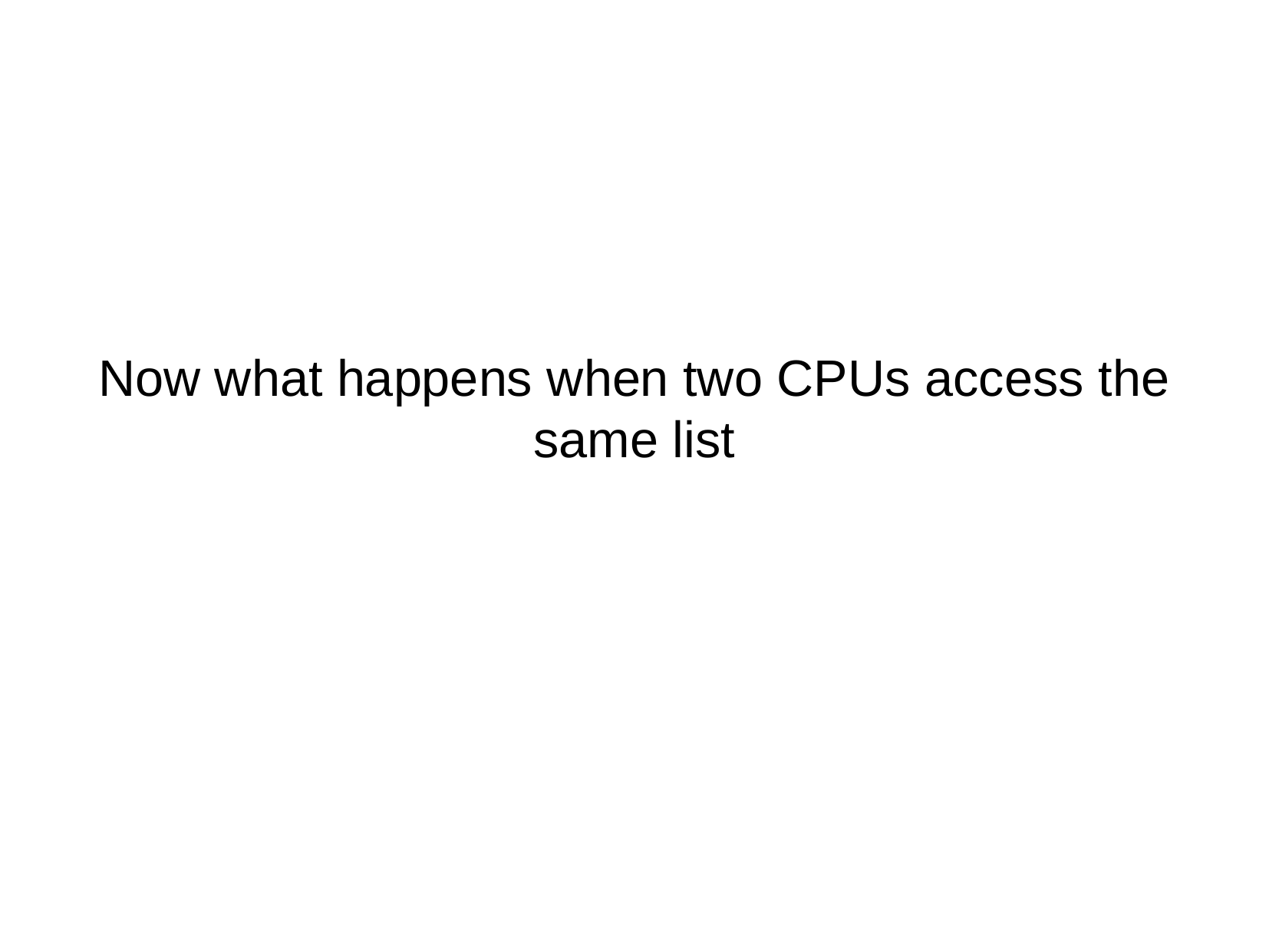

Now what happens when two CPUs access the same list